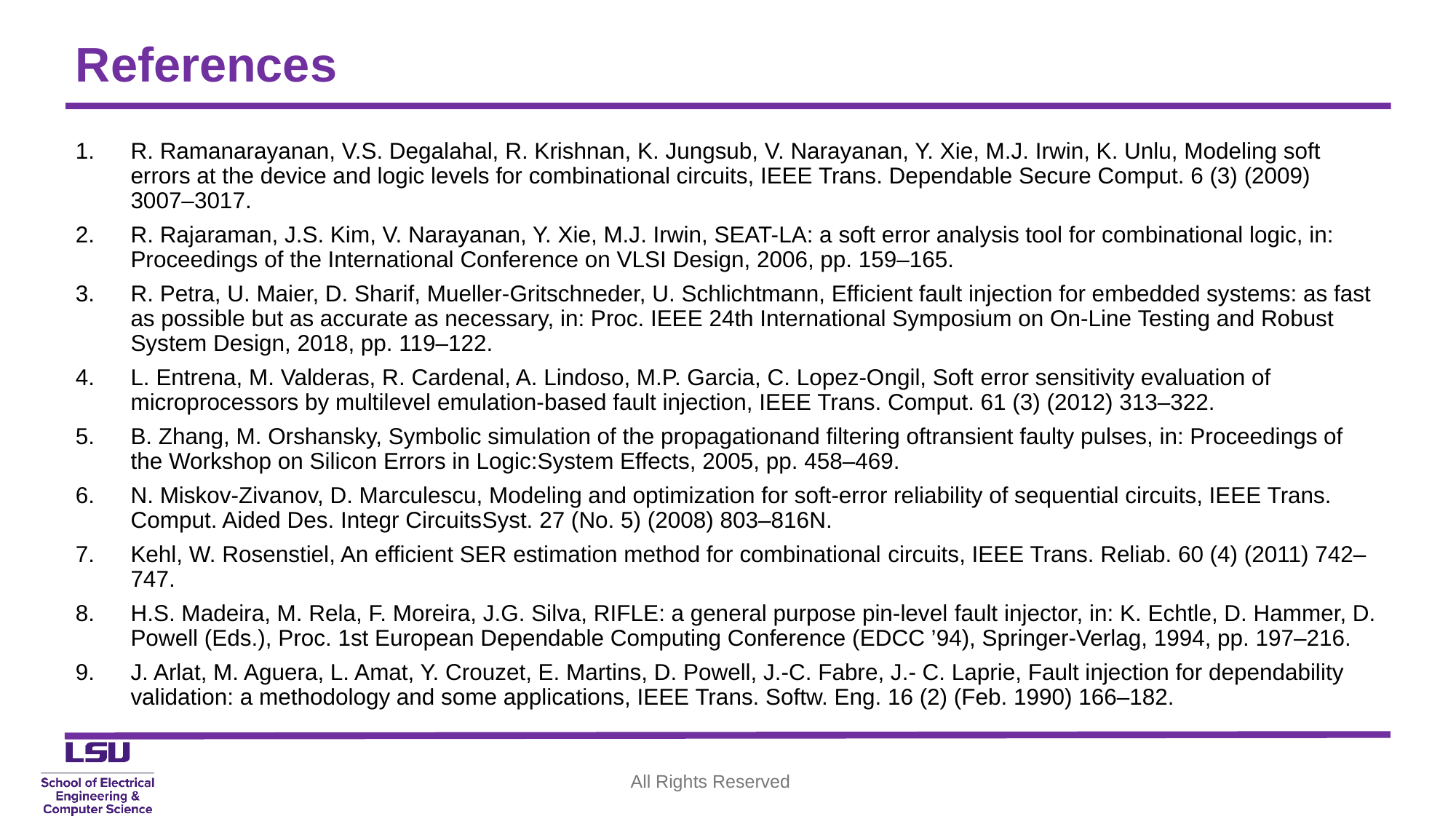

# References
R. Ramanarayanan, V.S. Degalahal, R. Krishnan, K. Jungsub, V. Narayanan, Y. Xie, M.J. Irwin, K. Unlu, Modeling soft errors at the device and logic levels for combinational circuits, IEEE Trans. Dependable Secure Comput. 6 (3) (2009) 3007–3017.
R. Rajaraman, J.S. Kim, V. Narayanan, Y. Xie, M.J. Irwin, SEAT-LA: a soft error analysis tool for combinational logic, in: Proceedings of the International Conference on VLSI Design, 2006, pp. 159–165.
R. Petra, U. Maier, D. Sharif, Mueller-Gritschneder, U. Schlichtmann, Efficient fault injection for embedded systems: as fast as possible but as accurate as necessary, in: Proc. IEEE 24th International Symposium on On-Line Testing and Robust System Design, 2018, pp. 119–122.
L. Entrena, M. Valderas, R. Cardenal, A. Lindoso, M.P. Garcia, C. Lopez-Ongil, Soft error sensitivity evaluation of microprocessors by multilevel emulation-based fault injection, IEEE Trans. Comput. 61 (3) (2012) 313–322.
B. Zhang, M. Orshansky, Symbolic simulation of the propagationand filtering oftransient faulty pulses, in: Proceedings of the Workshop on Silicon Errors in Logic:System Effects, 2005, pp. 458–469.
N. Miskov-Zivanov, D. Marculescu, Modeling and optimization for soft-error reliability of sequential circuits, IEEE Trans. Comput. Aided Des. Integr CircuitsSyst. 27 (No. 5) (2008) 803–816N.
Kehl, W. Rosenstiel, An efficient SER estimation method for combinational circuits, IEEE Trans. Reliab. 60 (4) (2011) 742–747.
H.S. Madeira, M. Rela, F. Moreira, J.G. Silva, RIFLE: a general purpose pin-level fault injector, in: K. Echtle, D. Hammer, D. Powell (Eds.), Proc. 1st European Dependable Computing Conference (EDCC ’94), Springer-Verlag, 1994, pp. 197–216.
J. Arlat, M. Aguera, L. Amat, Y. Crouzet, E. Martins, D. Powell, J.-C. Fabre, J.- C. Laprie, Fault injection for dependability validation: a methodology and some applications, IEEE Trans. Softw. Eng. 16 (2) (Feb. 1990) 166–182.
All Rights Reserved